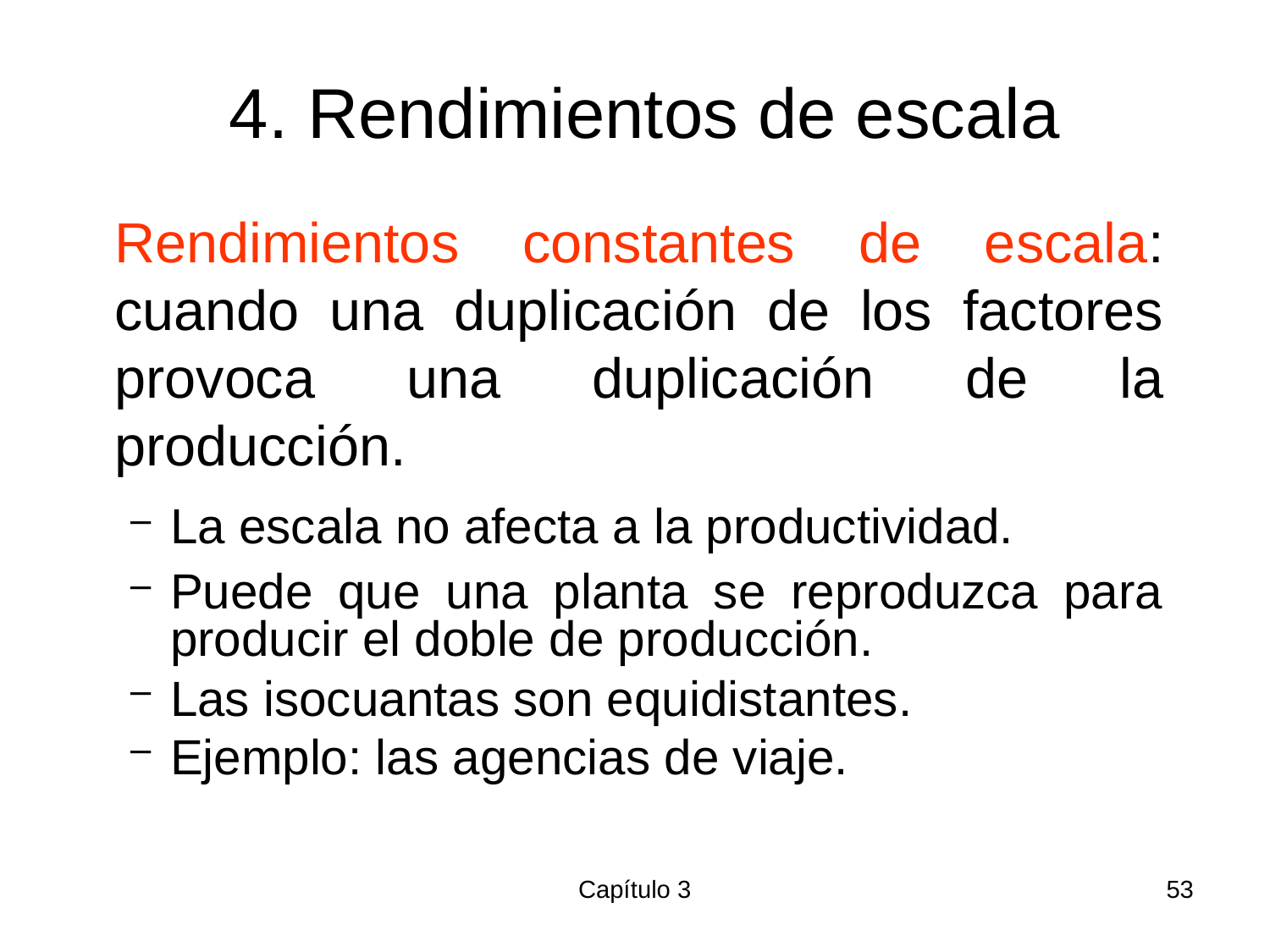

# 4. Rendimientos de escala
	Rendimientos constantes de escala: cuando una duplicación de los factores provoca una duplicación de la producción.
La escala no afecta a la productividad.
Puede que una planta se reproduzca para producir el doble de producción.
Las isocuantas son equidistantes.
Ejemplo: las agencias de viaje.
Capítulo 3
53